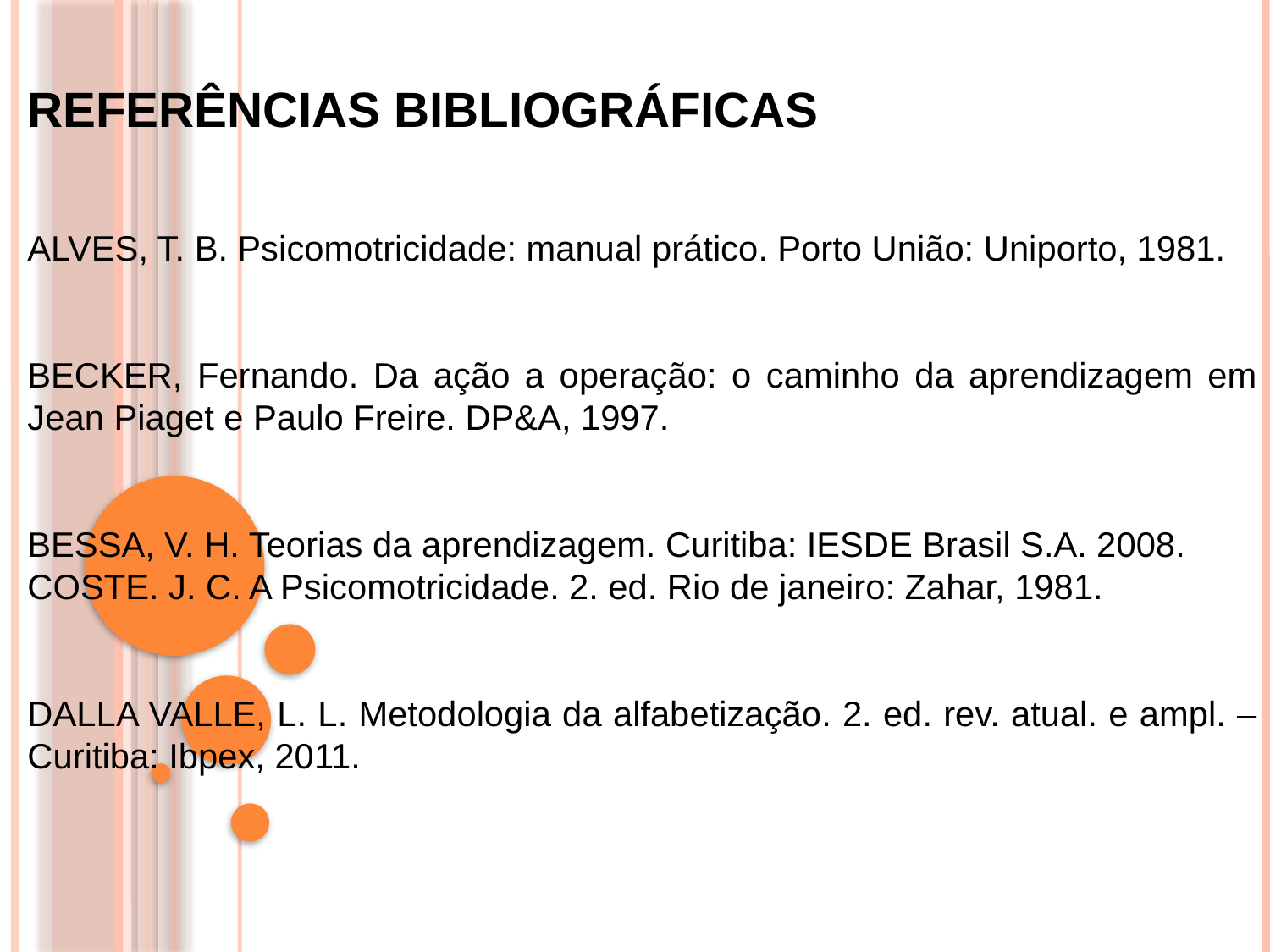

REFERÊNCIAS BIBLIOGRÁFICAS

ALVES, T. B. Psicomotricidade: manual prático. Porto União: Uniporto, 1981.

BECKER, Fernando. Da ação a operação: o caminho da aprendizagem em Jean Piaget e Paulo Freire. DP&A, 1997.

BESSA, V. H. Teorias da aprendizagem. Curitiba: IESDE Brasil S.A. 2008.
COSTE. J. C. A Psicomotricidade. 2. ed. Rio de janeiro: Zahar, 1981.

DALLA VALLE, L. L. Metodologia da alfabetização. 2. ed. rev. atual. e ampl. – Curitiba: Ibpex, 2011.